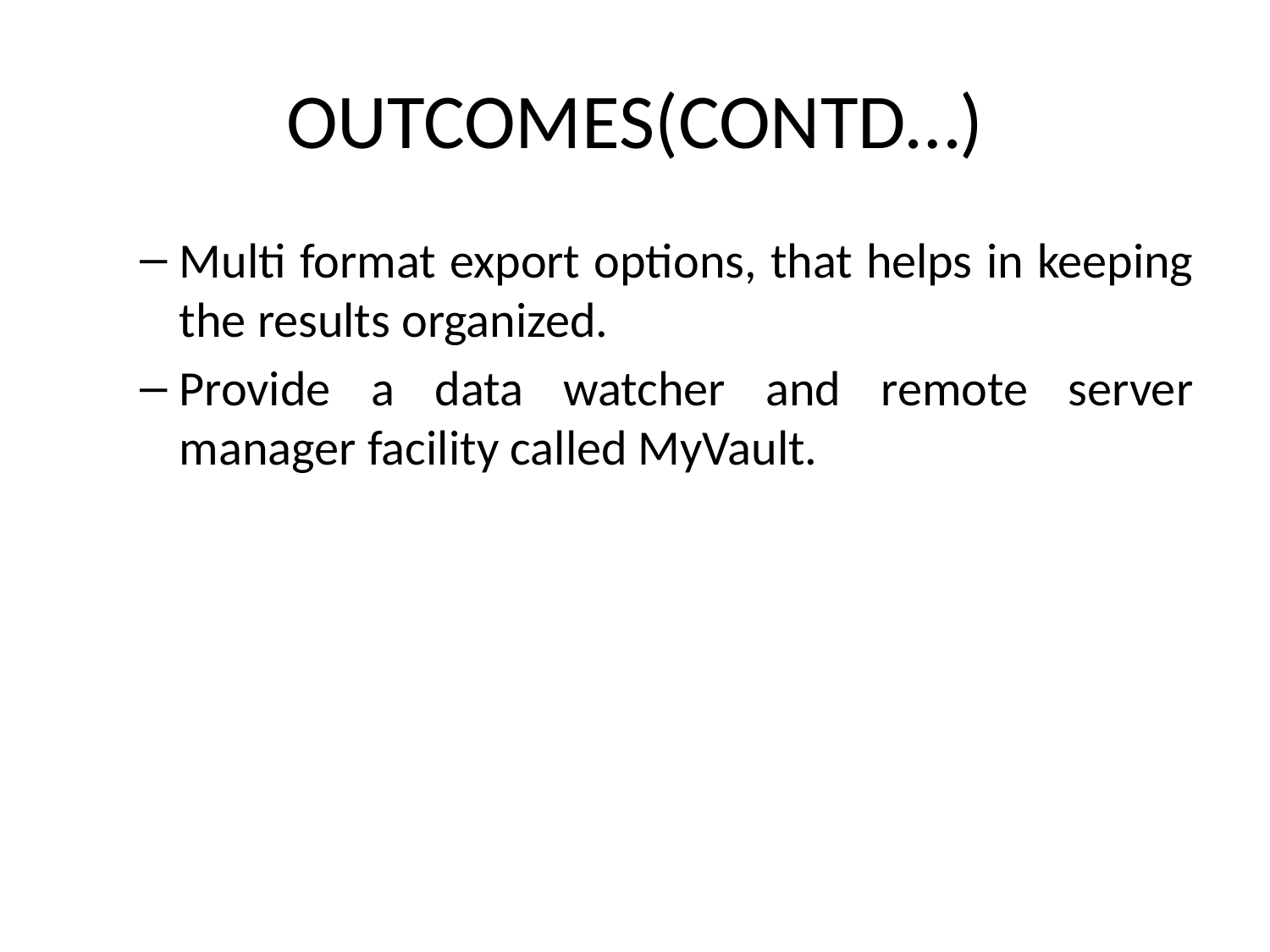

# OUTCOMES(CONTD…)
Multi format export options, that helps in keeping the results organized.
Provide a data watcher and remote server manager facility called MyVault.